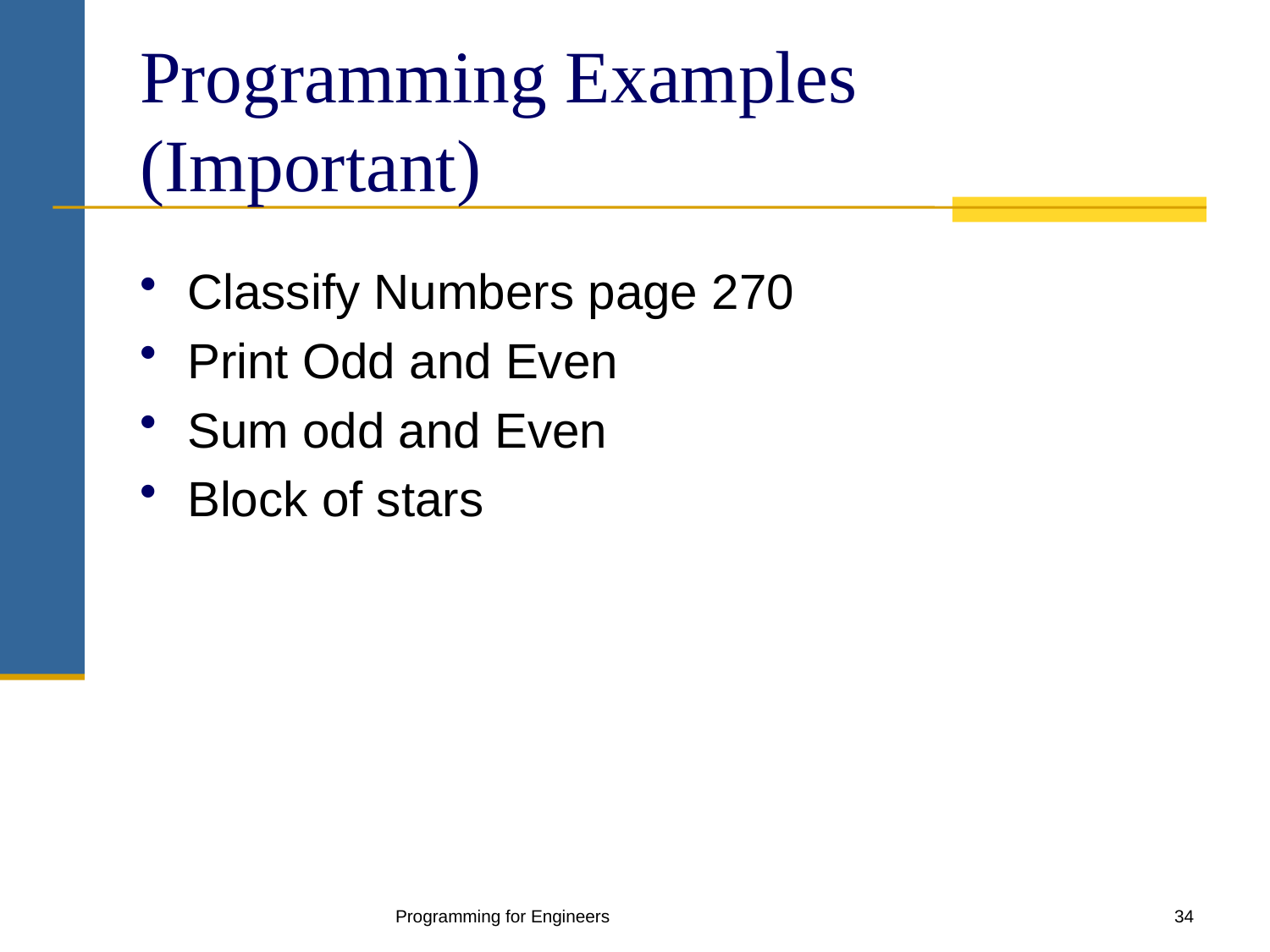

# Programming Examples (Important)
Classify Numbers page 270
Print Odd and Even
Sum odd and Even
Block of stars

Programming for Engineers
34